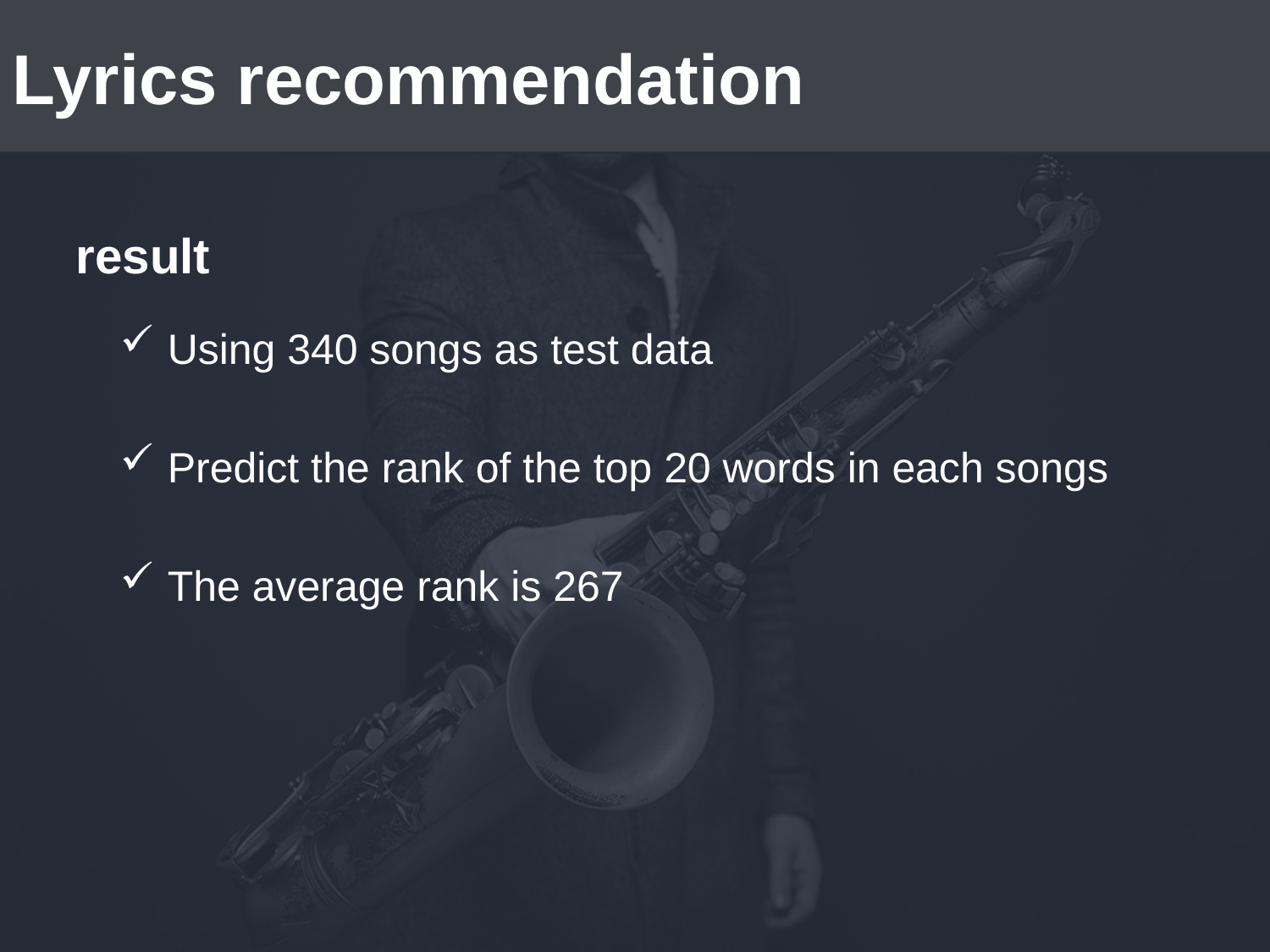

# Lyrics recommendation
result
Using 340 songs as test data

Predict the rank of the top 20 words in each songs

The average rank is 267